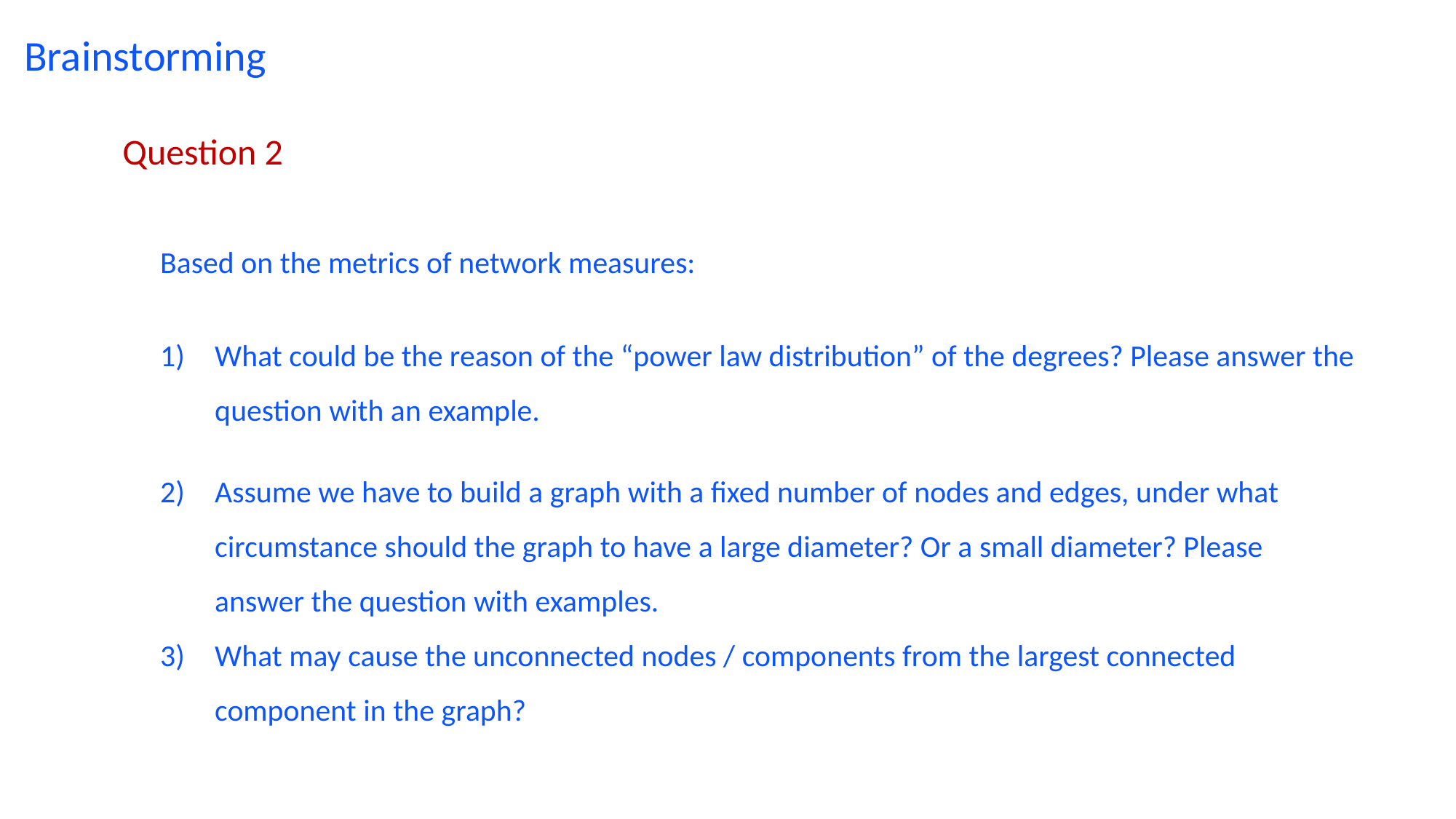

# Brainstorming
Question 2
Based on the metrics of network measures:

What could be the reason of the “power law distribution” of the degrees? Please answer the question with an example.

Assume we have to build a graph with a fixed number of nodes and edges, under what circumstance should the graph to have a large diameter? Or a small diameter? Please answer the question with examples.
What may cause the unconnected nodes / components from the largest connected component in the graph?